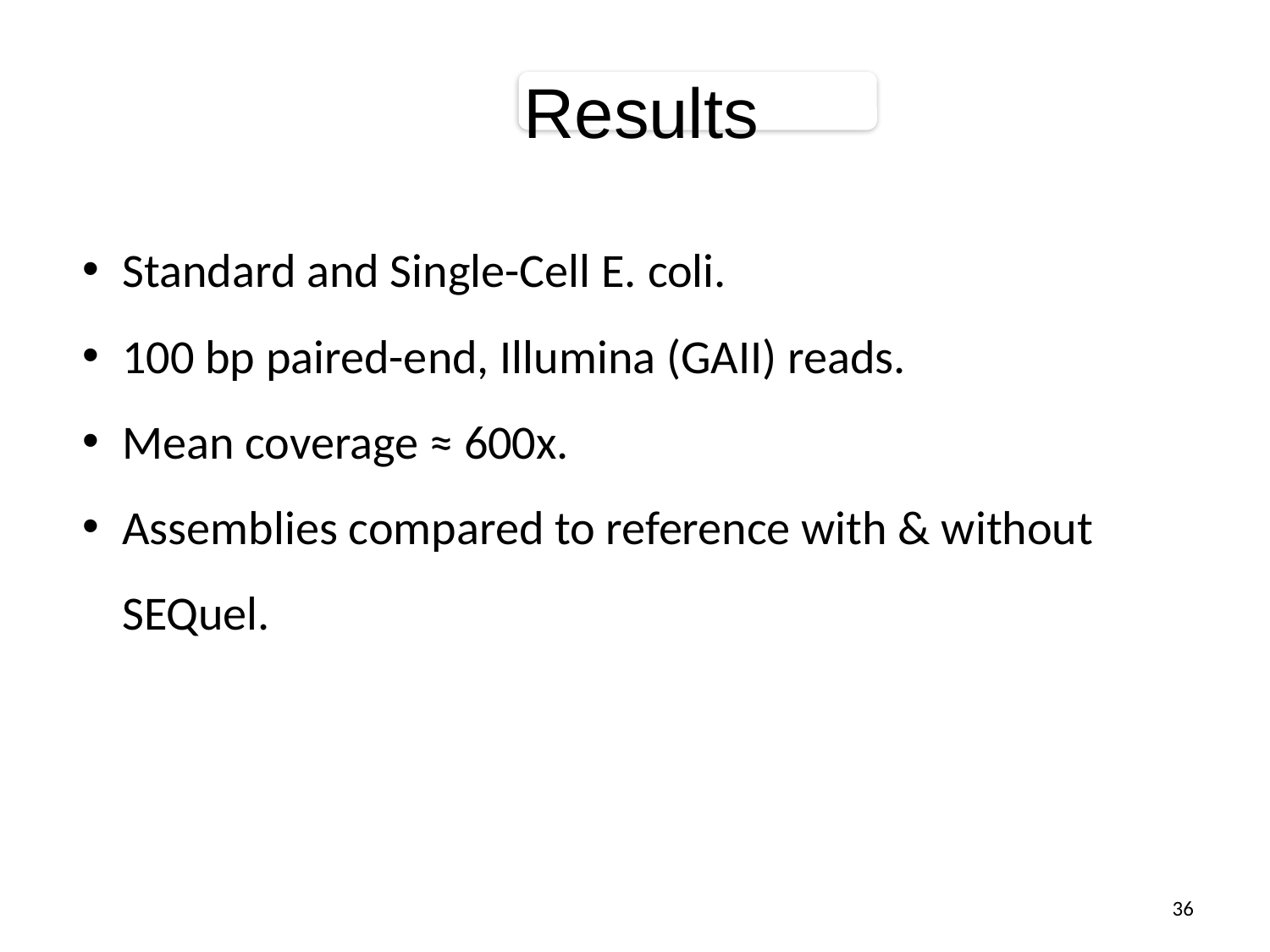

Results

Standard and Single-Cell E. coli.
100 bp paired-end, Illumina (GAII) reads.
Mean coverage ≈ 600x.
Assemblies compared to reference with & without SEQuel.
36